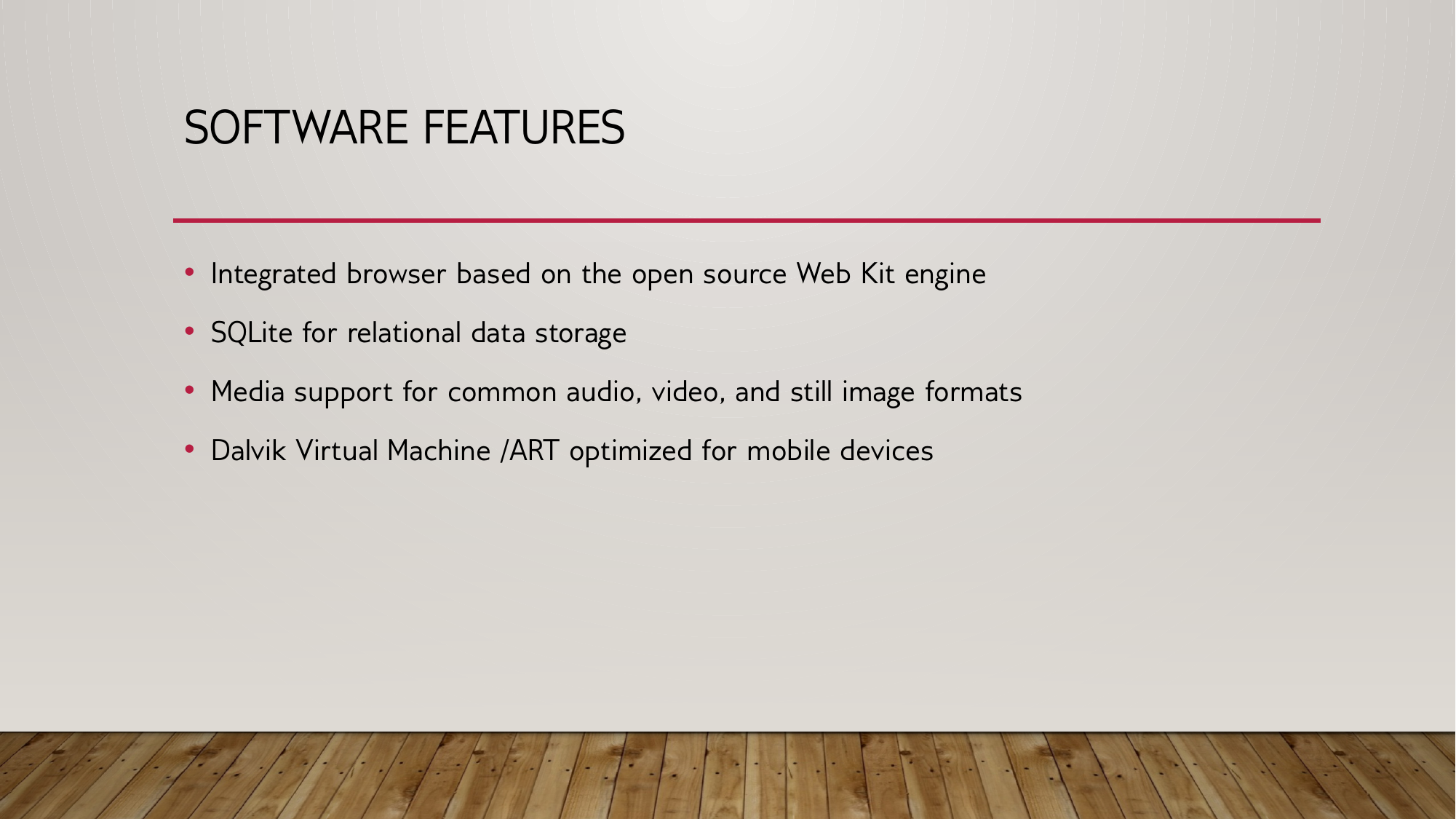

# SOFTWARE FEATURES
Integrated browser based on the open source Web Kit engine
SQLite for relational data storage
Media support for common audio, video, and still image formats
Dalvik Virtual Machine /ART optimized for mobile devices